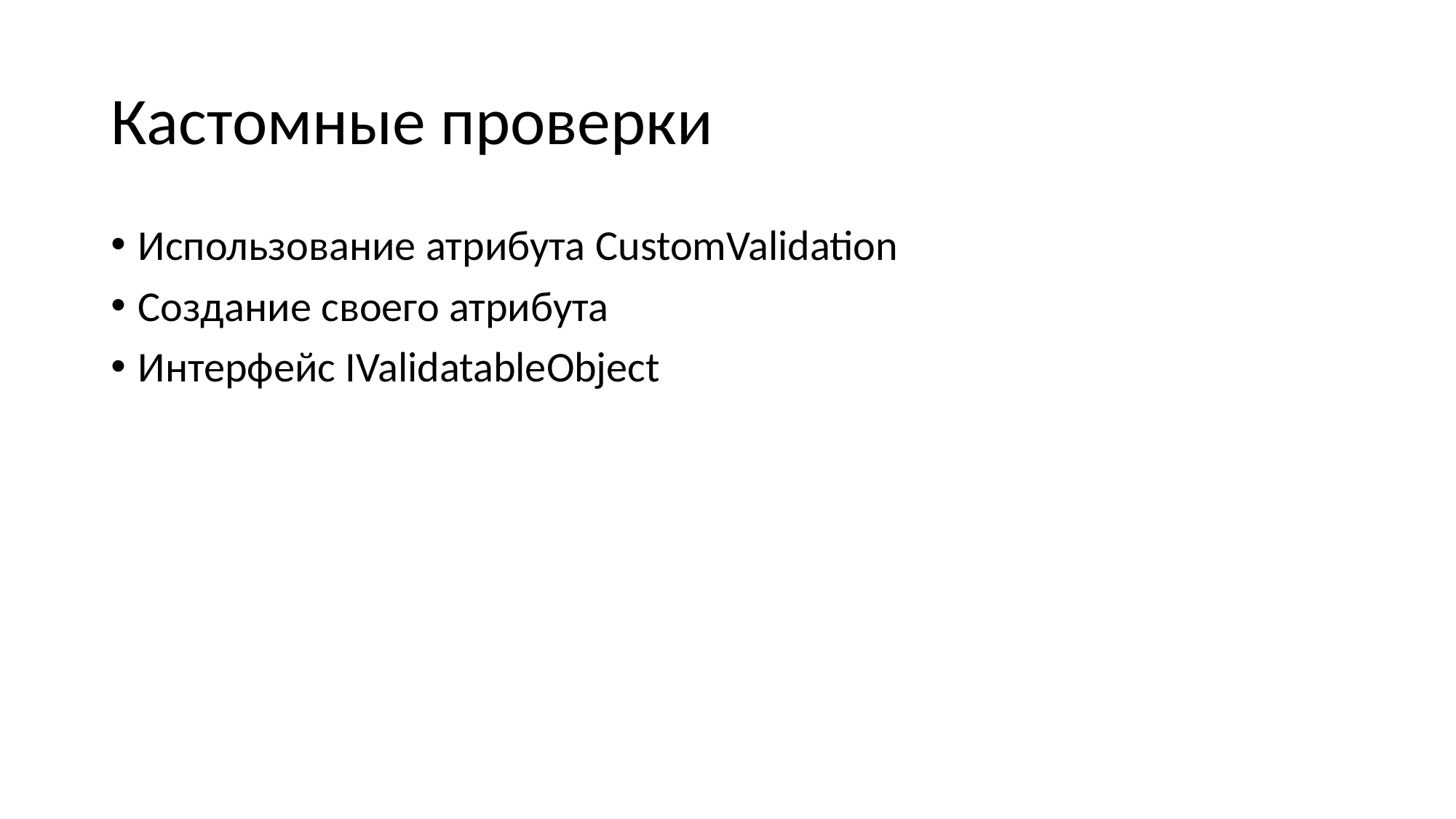

# Кастомные проверки
Использование атрибута CustomValidation
Создание своего атрибута
Интерфейс IValidatableObject